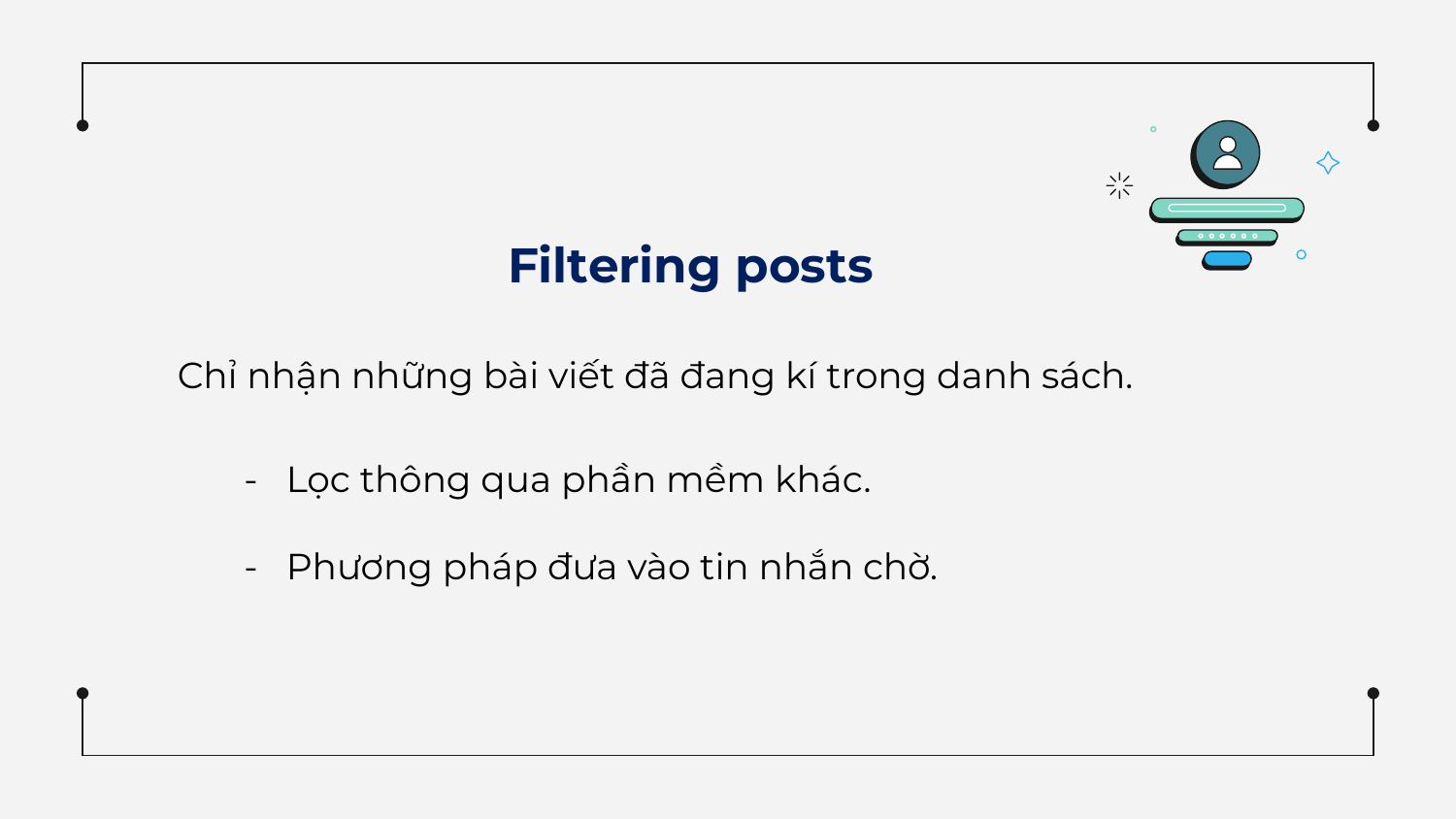

Filtering posts
Chỉ nhận những bài viết đã đang kí trong danh sách.
       -   Lọc thông qua phần mềm khác.
       -   Phương pháp đưa vào tin nhắn chờ.